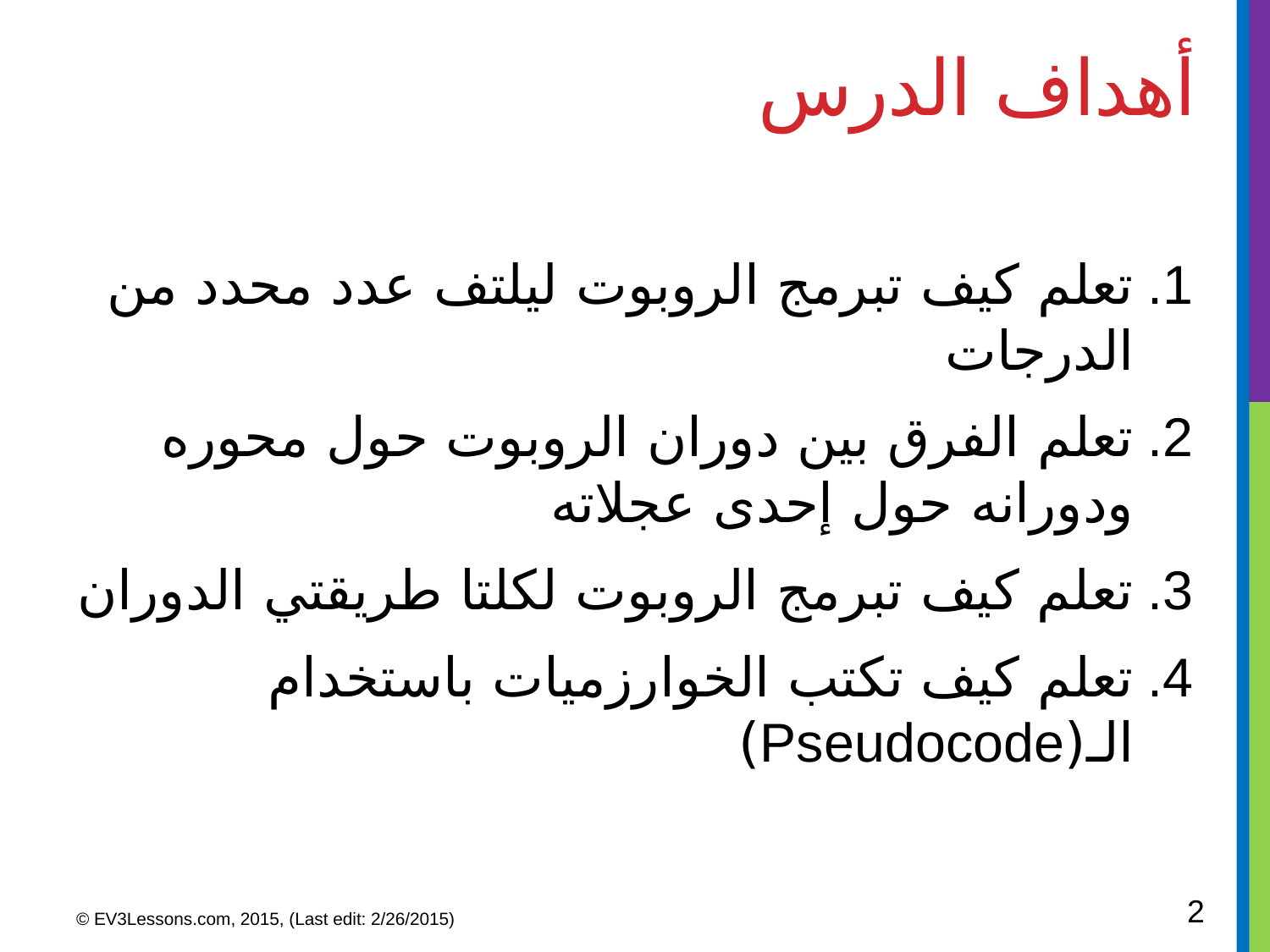

# أهداف الدرس
تعلم كيف تبرمج الروبوت ليلتف عدد محدد من الدرجات
تعلم الفرق بين دوران الروبوت حول محوره ودورانه حول إحدى عجلاته
تعلم كيف تبرمج الروبوت لكلتا طريقتي الدوران
تعلم كيف تكتب الخوارزميات باستخدام الـ(Pseudocode)
2
© EV3Lessons.com, 2015, (Last edit: 2/26/2015)